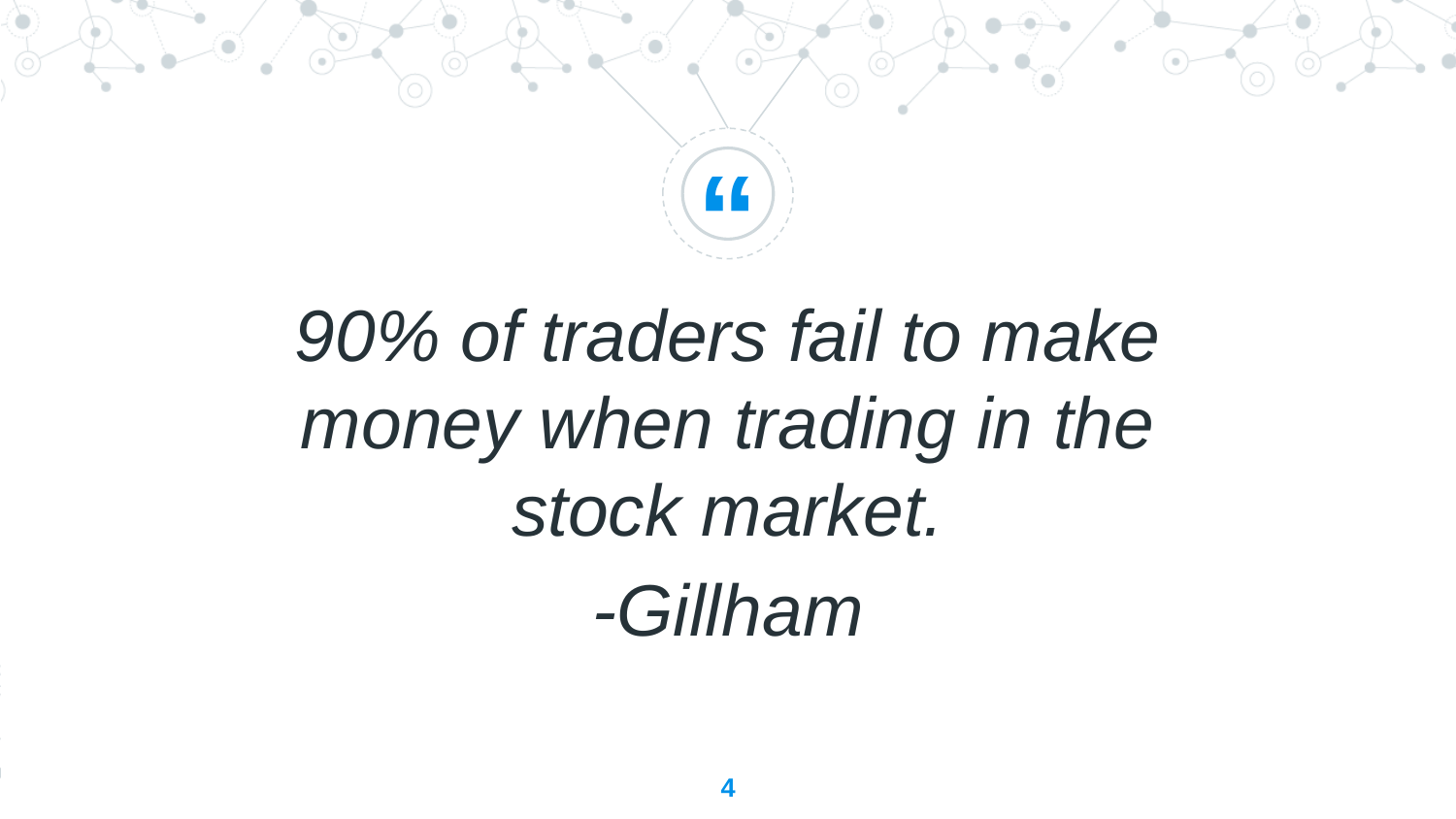

90% of traders fail to make money when trading in the stock market.
-Gillham
4